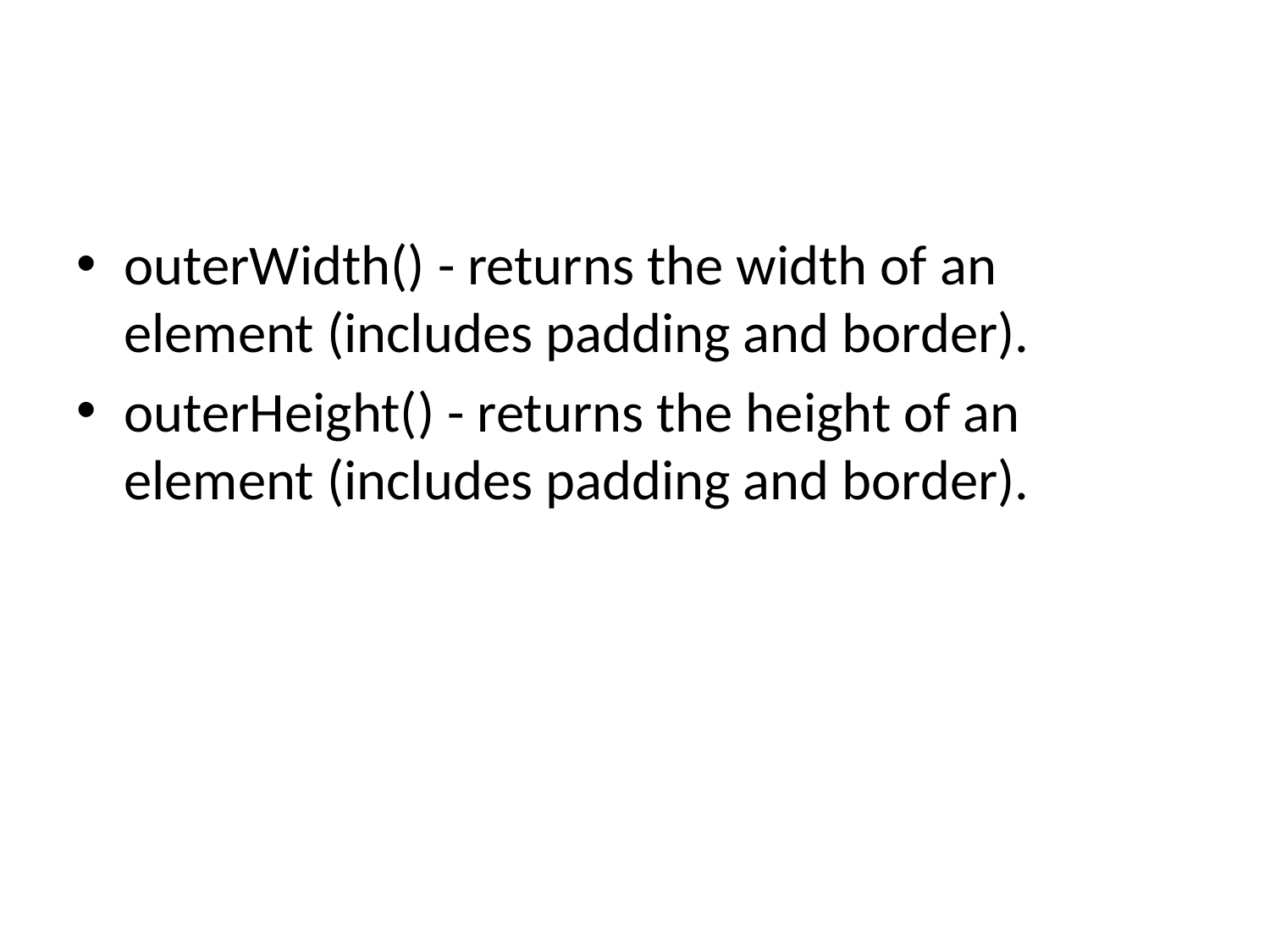

#
outerWidth() - returns the width of an element (includes padding and border).
outerHeight() - returns the height of an element (includes padding and border).